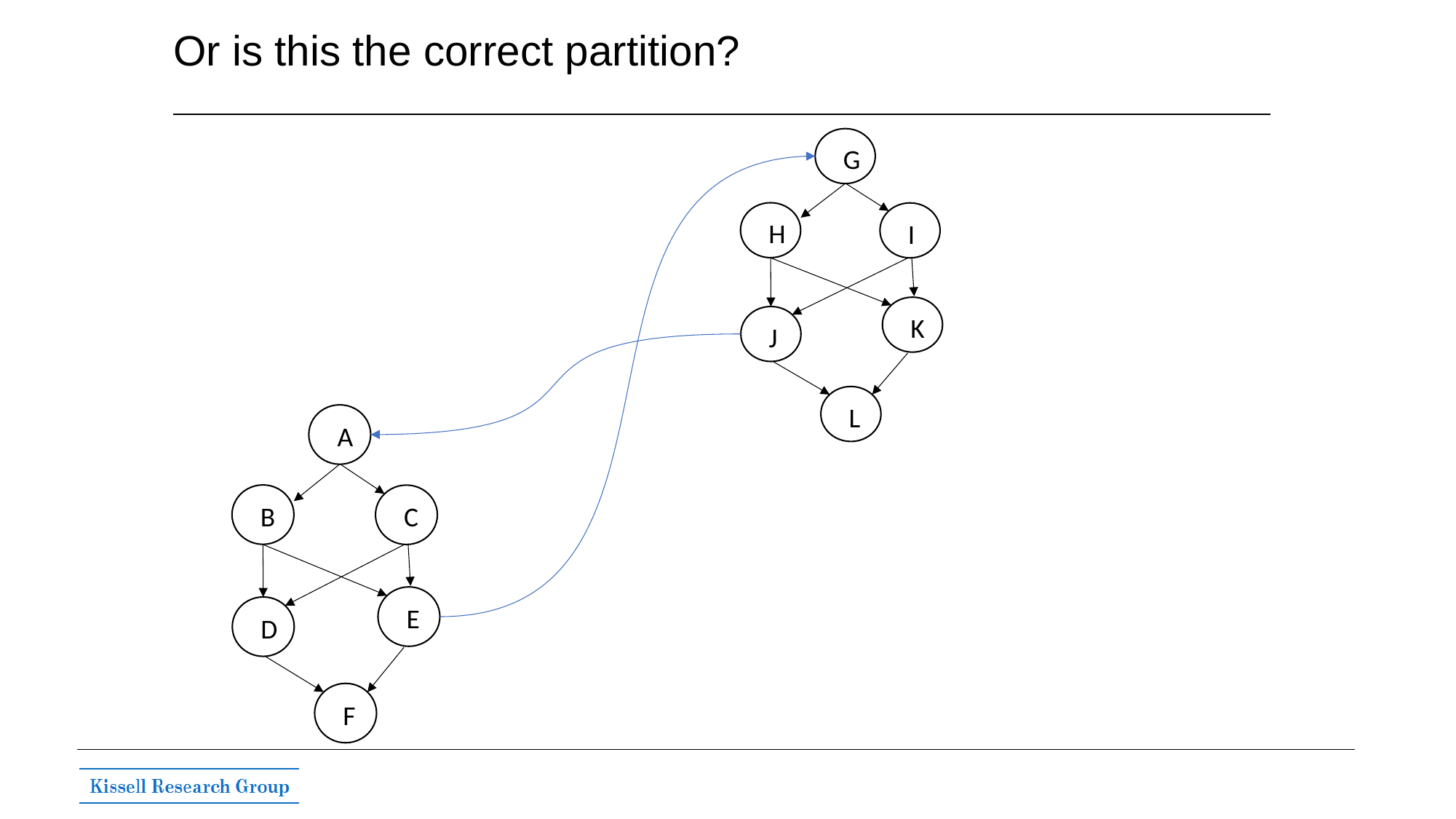

# Or is this the correct partition?

G

H

I

K

J

L

A

B

C

E

D

F